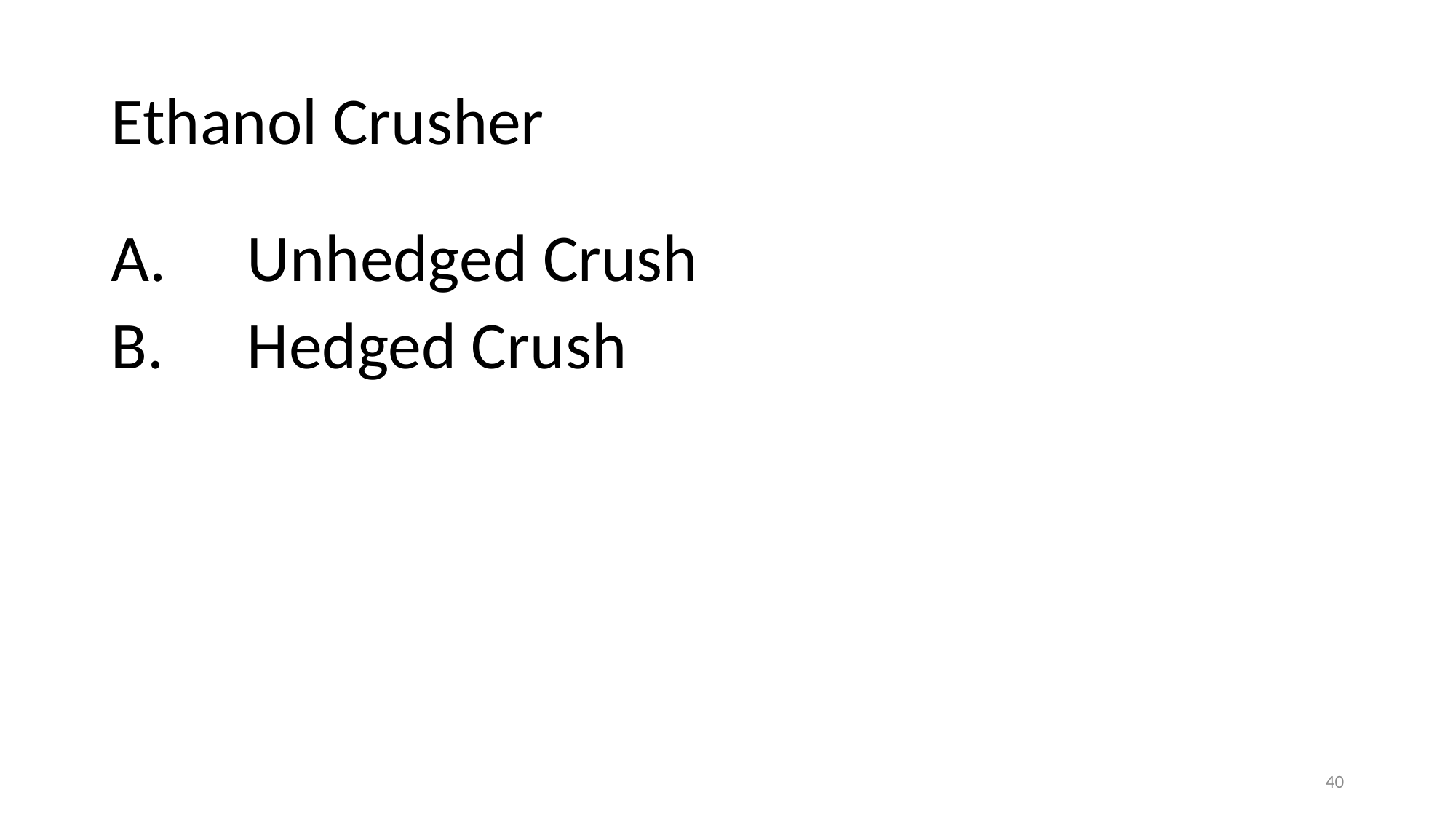

# Ethanol Crusher
Unhedged Crush
Hedged Crush
40